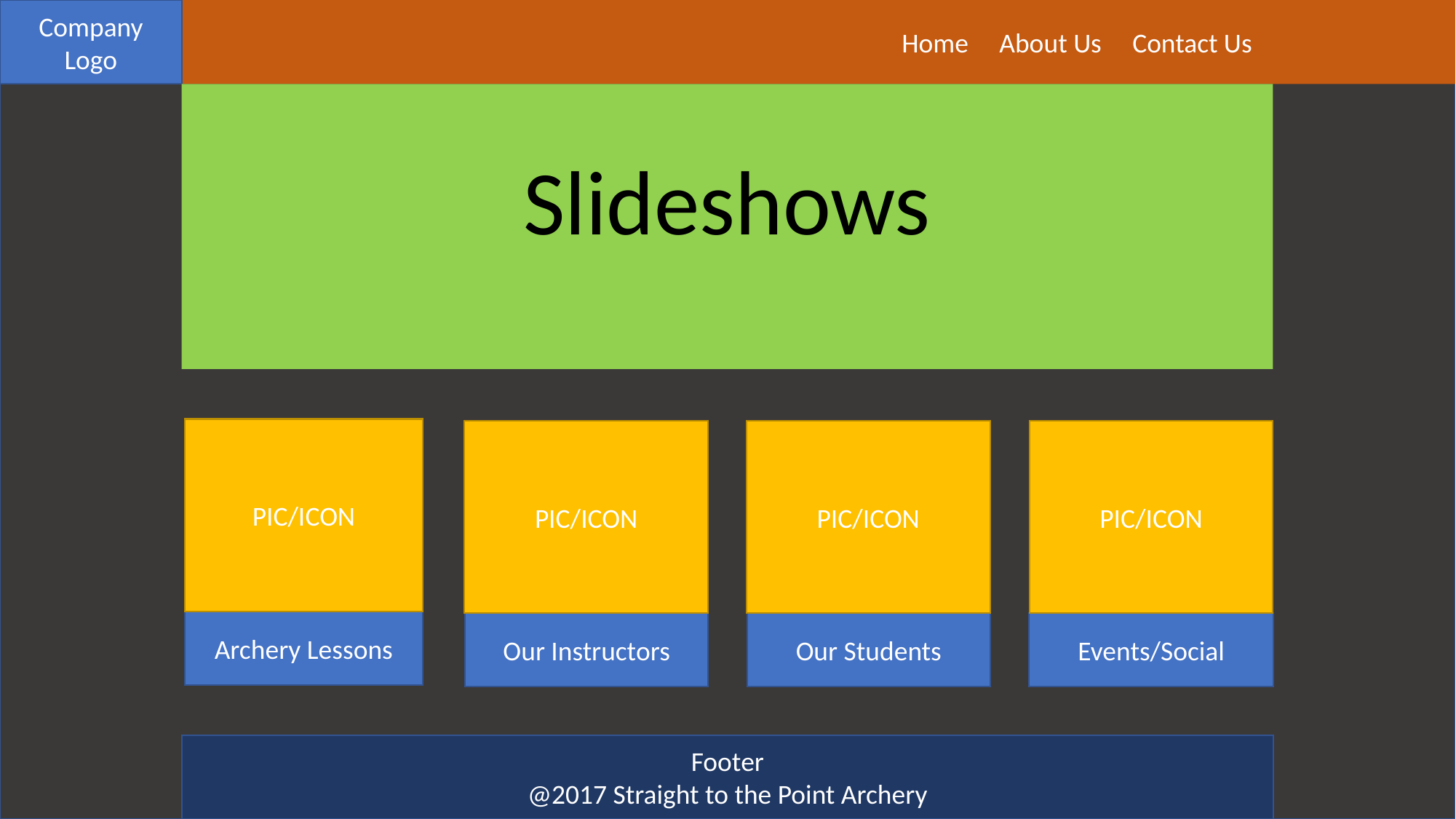

Home     About Us     Contact Us

Company Logo
# Slideshows
PIC/ICON
PIC/ICON
PIC/ICON
PIC/ICON
Archery Lessons
Our Instructors
Our Students
Events/Social
Footer
@2017 Straight to the Point Archery